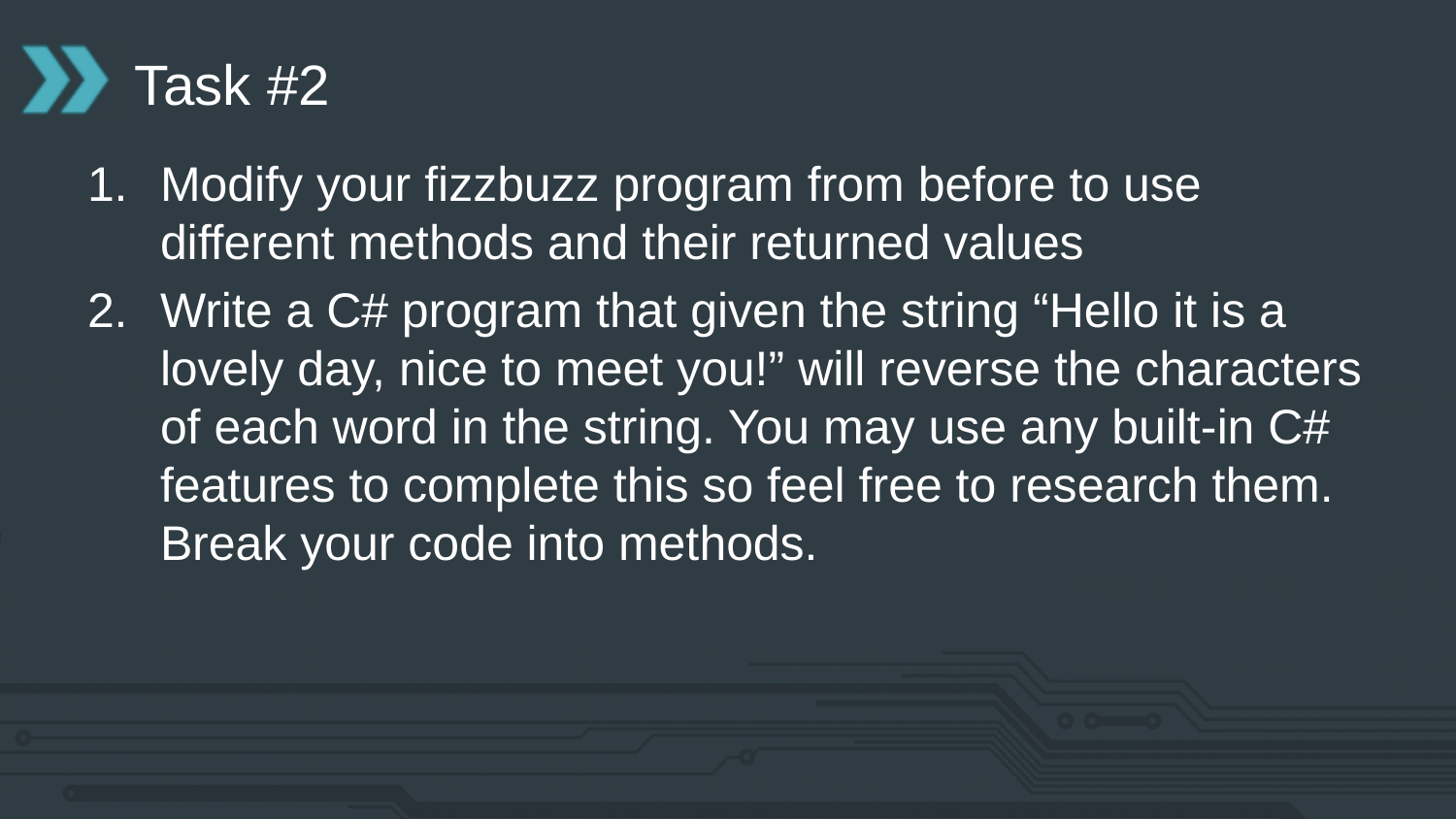

# Task #2
Modify your fizzbuzz program from before to use different methods and their returned values
Write a C# program that given the string “Hello it is a lovely day, nice to meet you!” will reverse the characters of each word in the string. You may use any built-in C# features to complete this so feel free to research them. Break your code into methods.